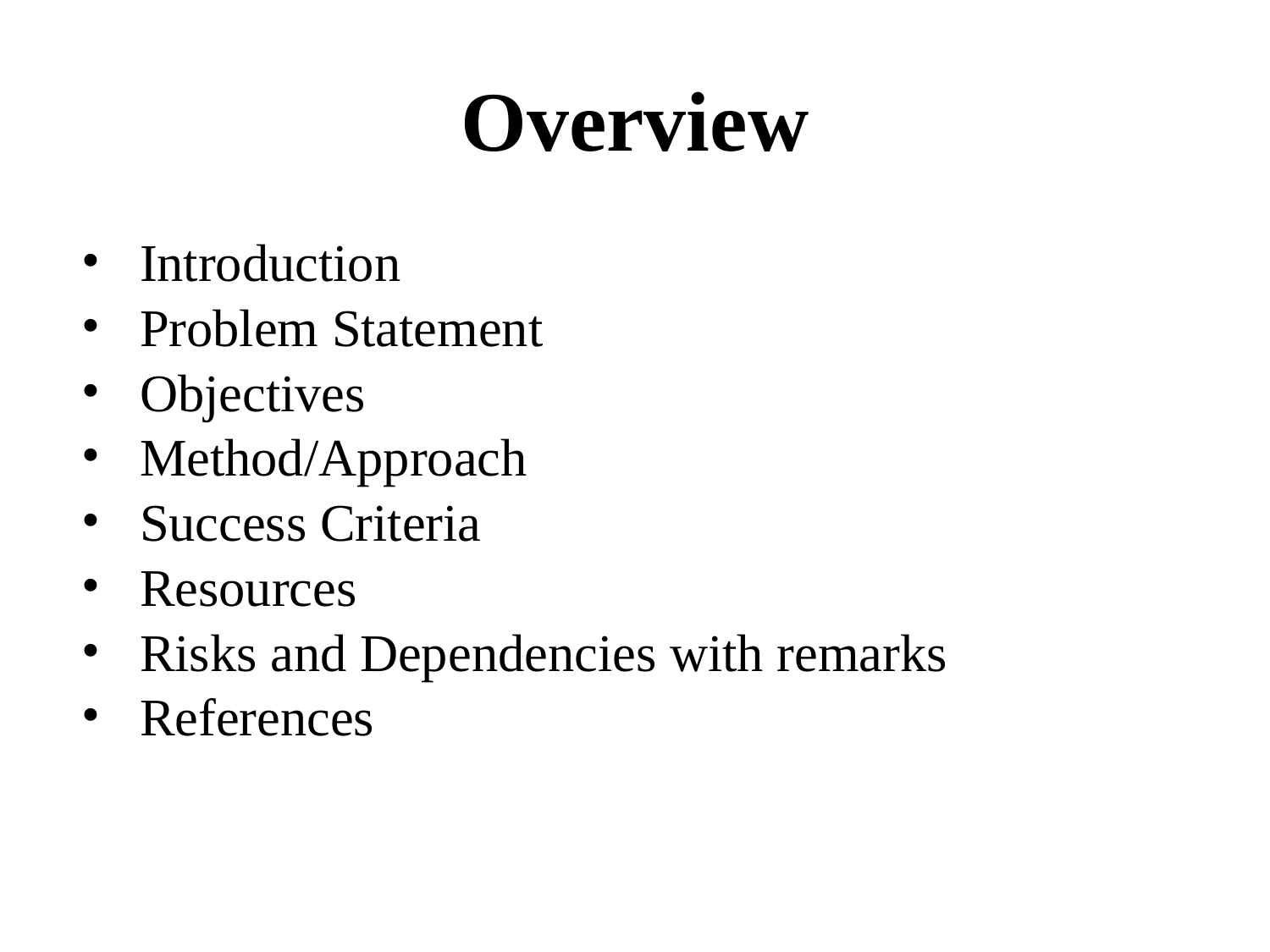

# Overview
Introduction
Problem Statement
Objectives
Method/Approach
Success Criteria
Resources
Risks and Dependencies with remarks
References